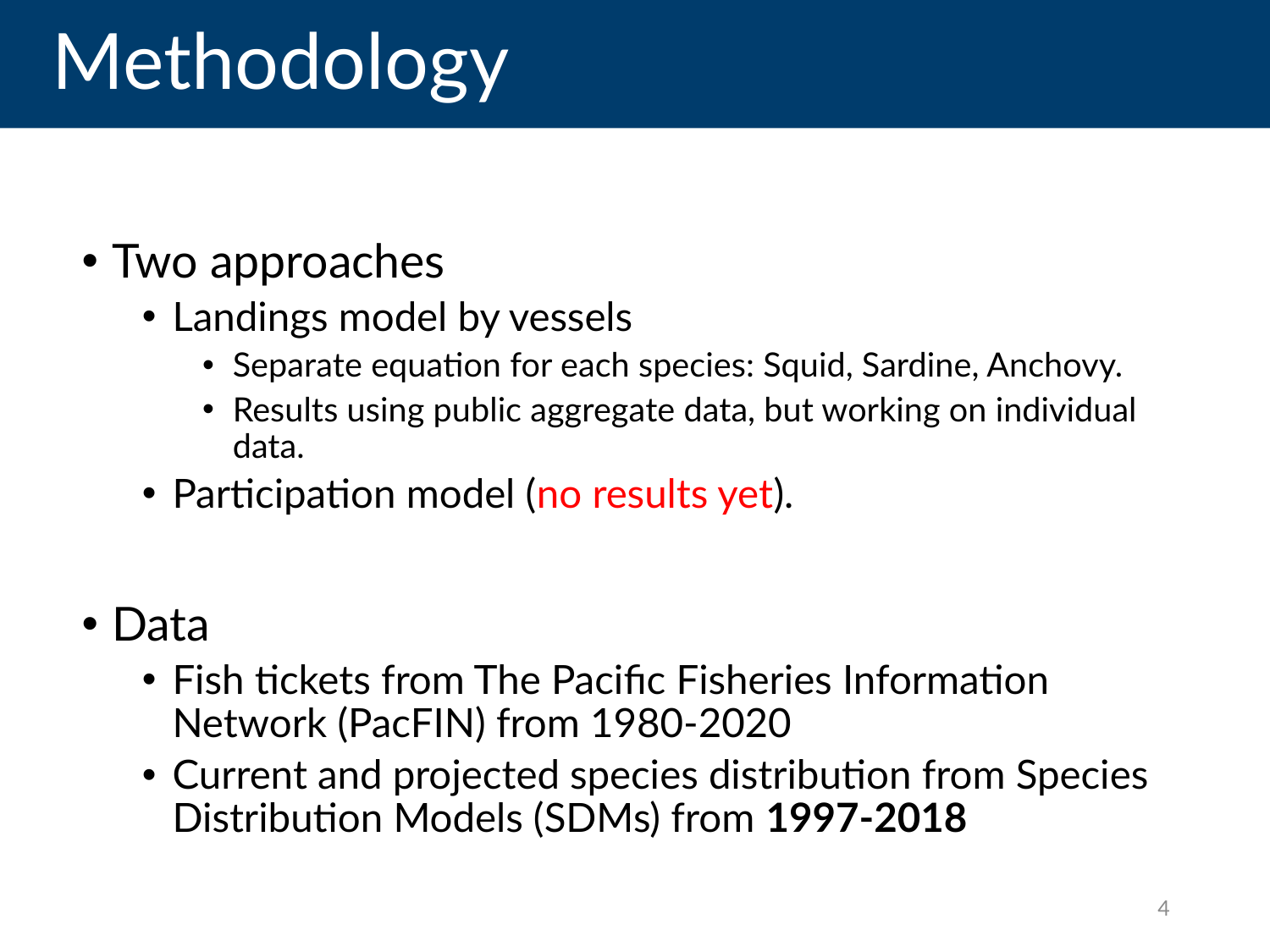

Methodology
Two approaches
Landings model by vessels
Separate equation for each species: Squid, Sardine, Anchovy.
Results using public aggregate data, but working on individual data.
Participation model (no results yet).

Data
Fish tickets from The Pacific Fisheries Information Network (PacFIN) from 1980-2020
Current and projected species distribution from Species Distribution Models (SDMs) from 1997-2018
4